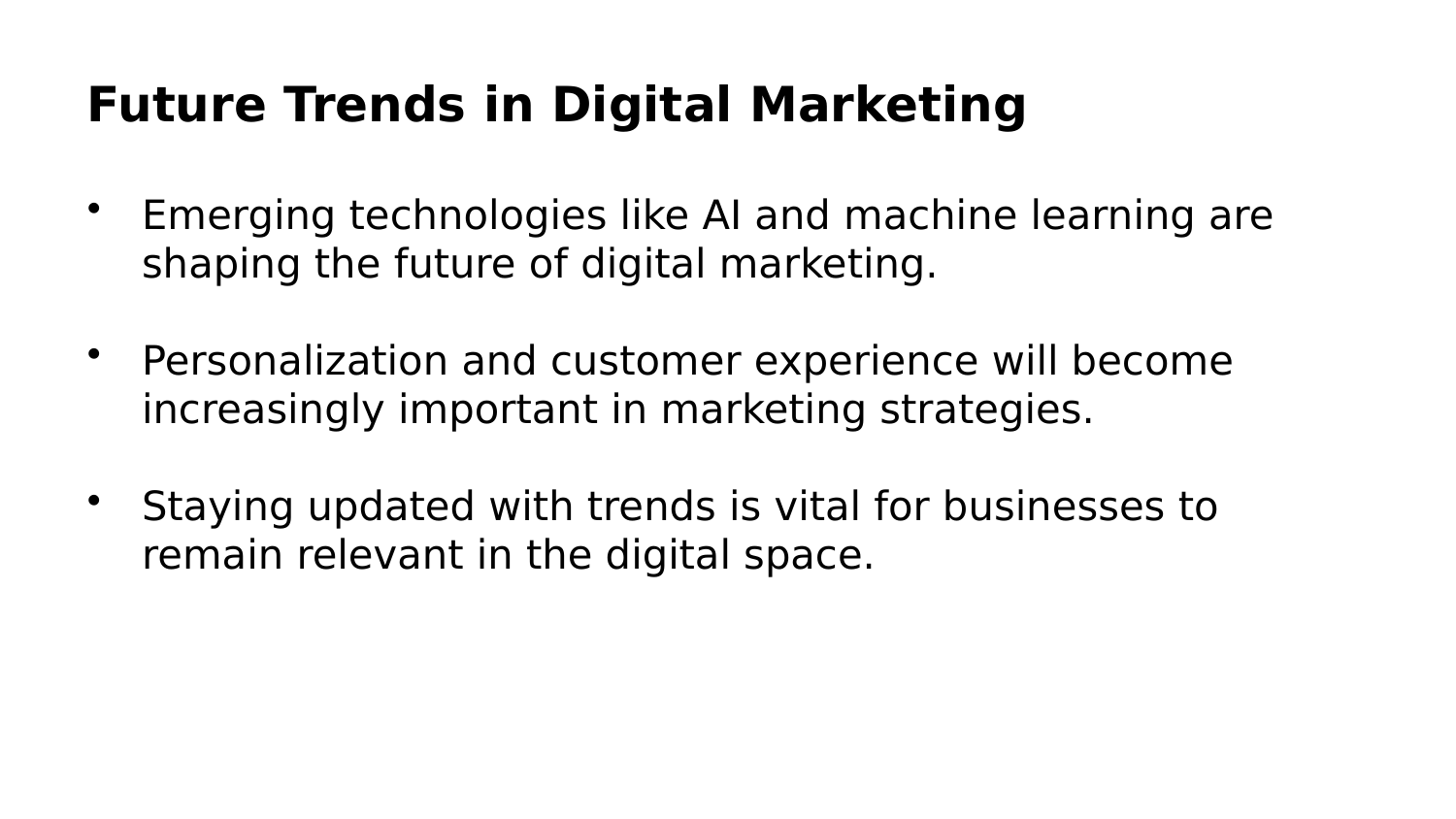

Future Trends in Digital Marketing
Emerging technologies like AI and machine learning are shaping the future of digital marketing.

Personalization and customer experience will become increasingly important in marketing strategies.

Staying updated with trends is vital for businesses to remain relevant in the digital space.